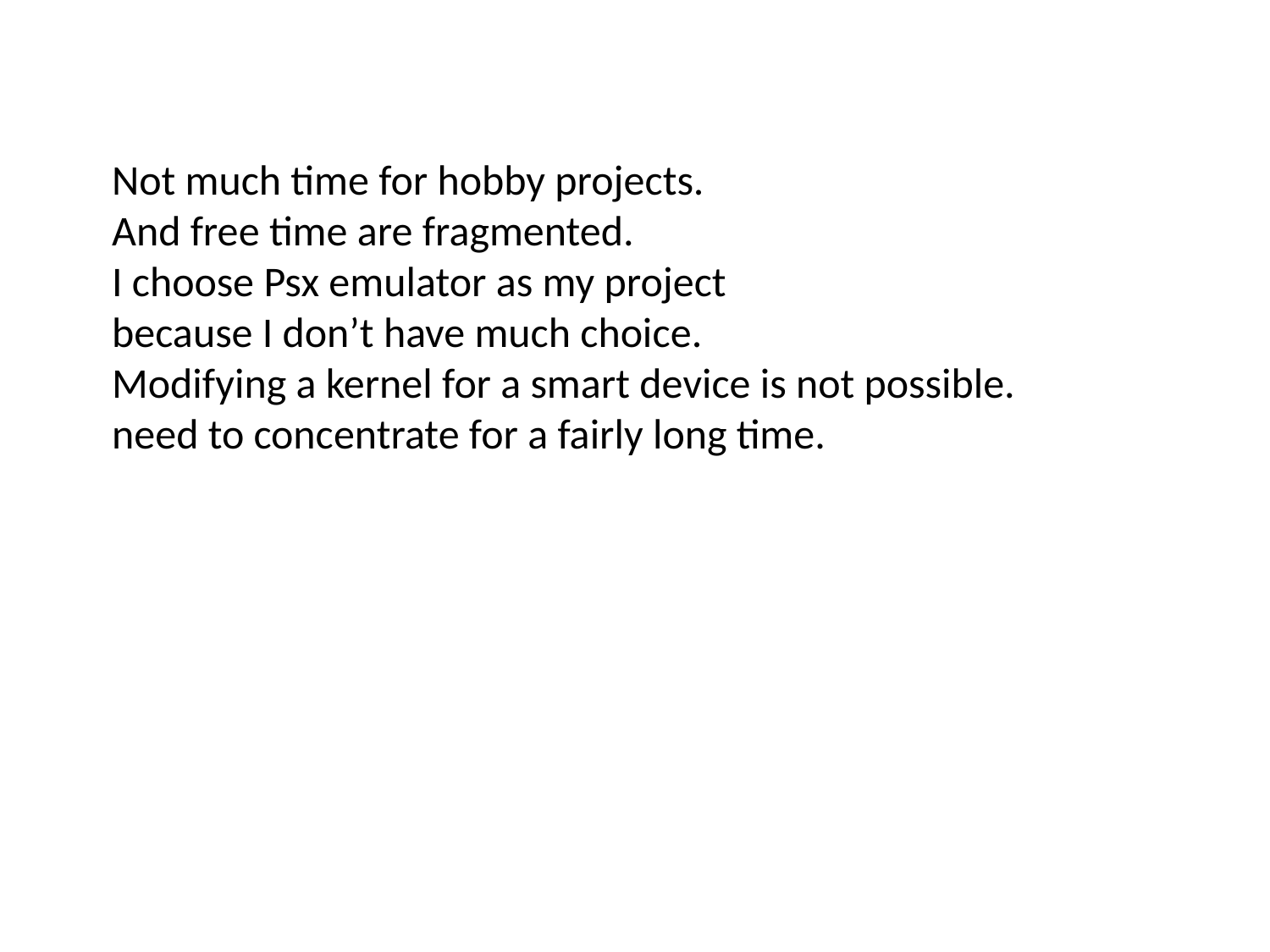

Not much time for hobby projects.
And free time are fragmented.
I choose Psx emulator as my project
because I don’t have much choice.
Modifying a kernel for a smart device is not possible.
need to concentrate for a fairly long time.